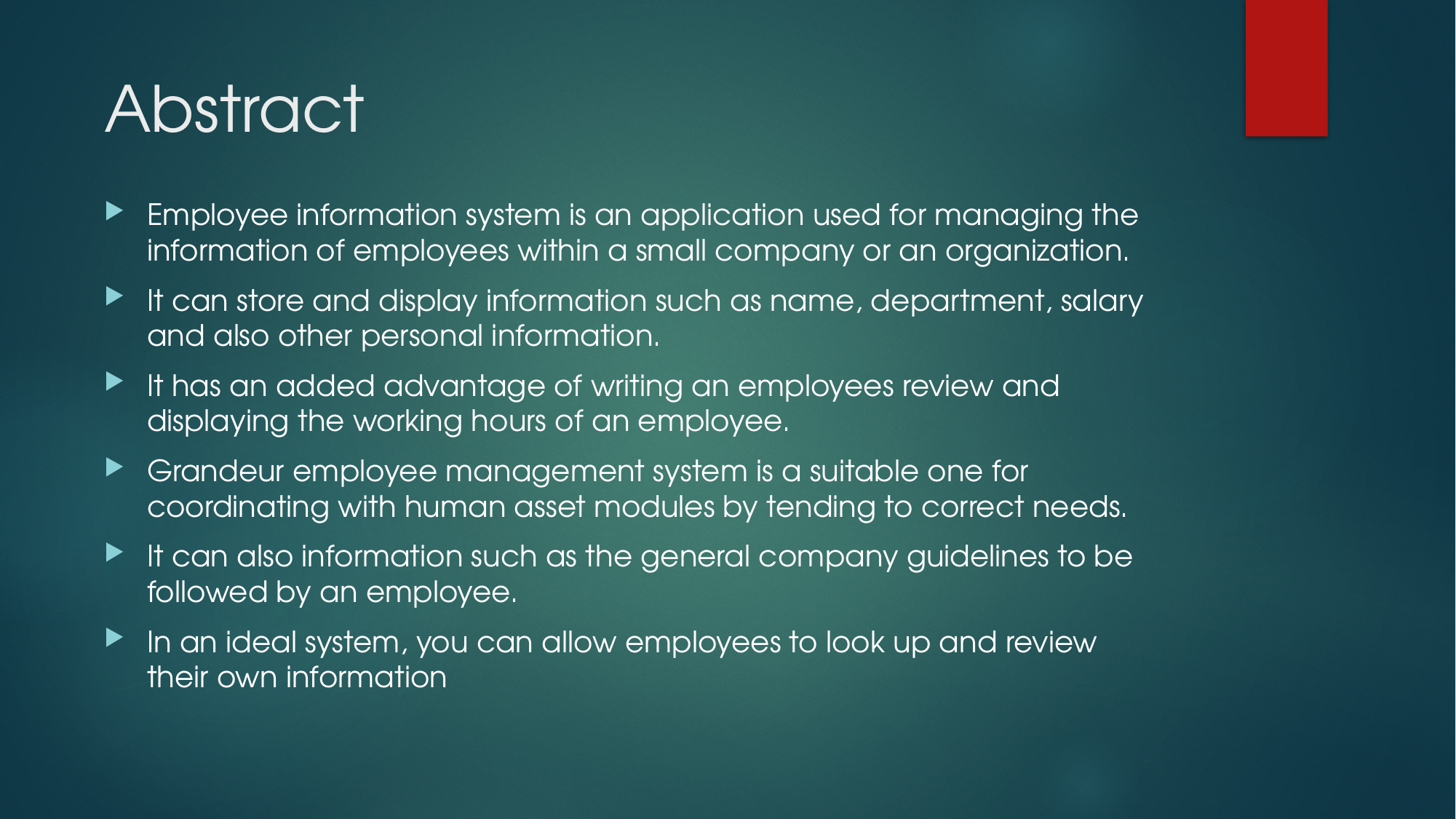

# Abstract
Employee information system is an application used for managing the information of employees within a small company or an organization.
It can store and display information such as name, department, salary and also other personal information.
It has an added advantage of writing an employees review and displaying the working hours of an employee.
Grandeur employee management system is a suitable one for coordinating with human asset modules by tending to correct needs.
It can also information such as the general company guidelines to be followed by an employee.
In an ideal system, you can allow employees to look up and review their own information